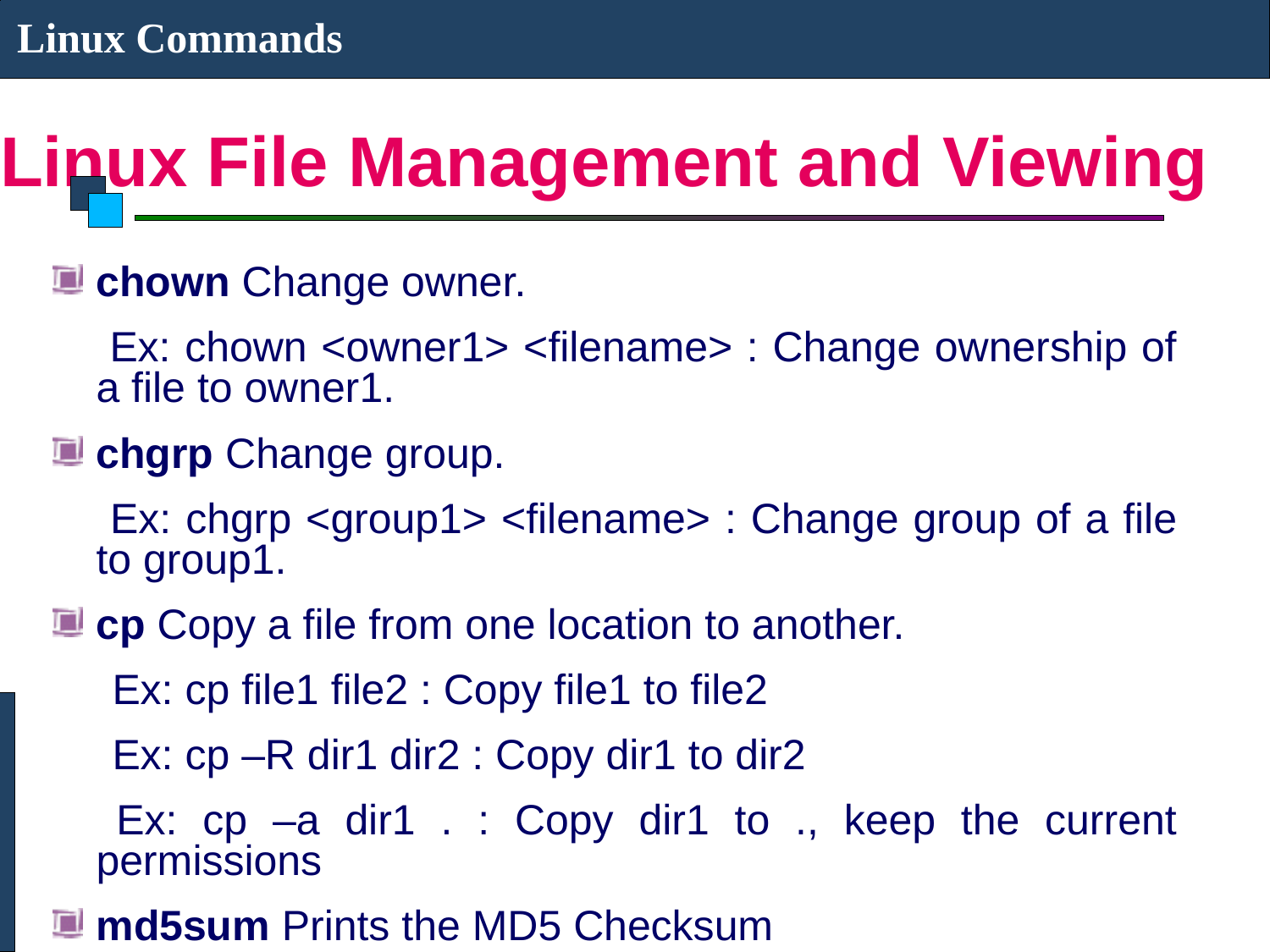

Linux Commands
# Linux File Management and Viewing

chown Change owner.
    Ex: chown <owner1> <filename> : Change ownership of a file to owner1.
chgrp Change group.
    Ex: chgrp <group1> <filename> : Change group of a file to group1.
cp Copy a file from one location to another.
     Ex: cp file1 file2 : Copy file1 to file2
     Ex: cp –R dir1 dir2 : Copy dir1 to dir2
Ex: cp –a dir1 . : Copy dir1 to ., keep the current permissions
md5sum Prints the MD5 Checksum